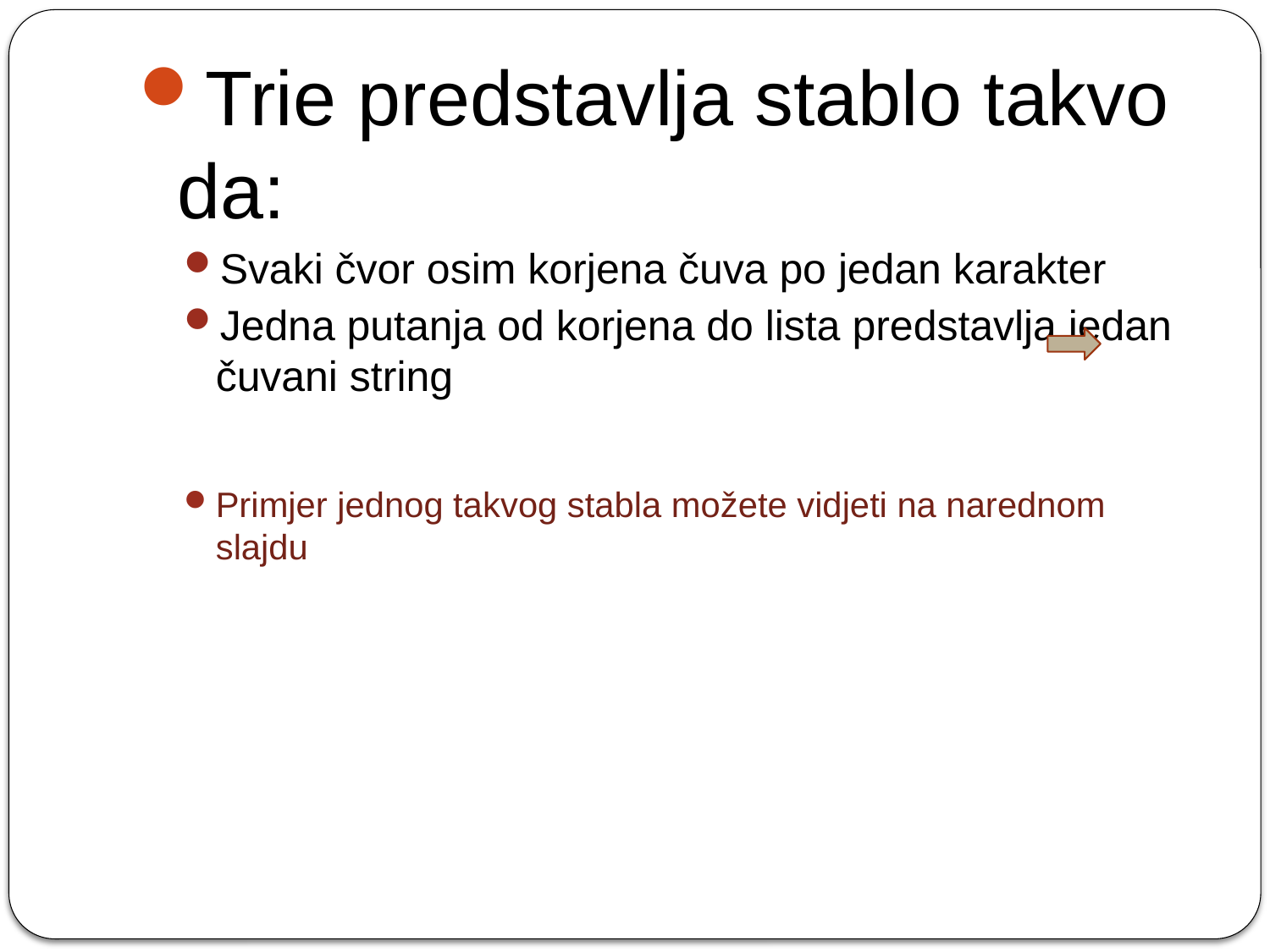

Trie predstavlja stablo takvo da:
Svaki čvor osim korjena čuva po jedan karakter
Jedna putanja od korjena do lista predstavlja jedan čuvani string

Primjer jednog takvog stabla možete vidjeti na narednom slajdu